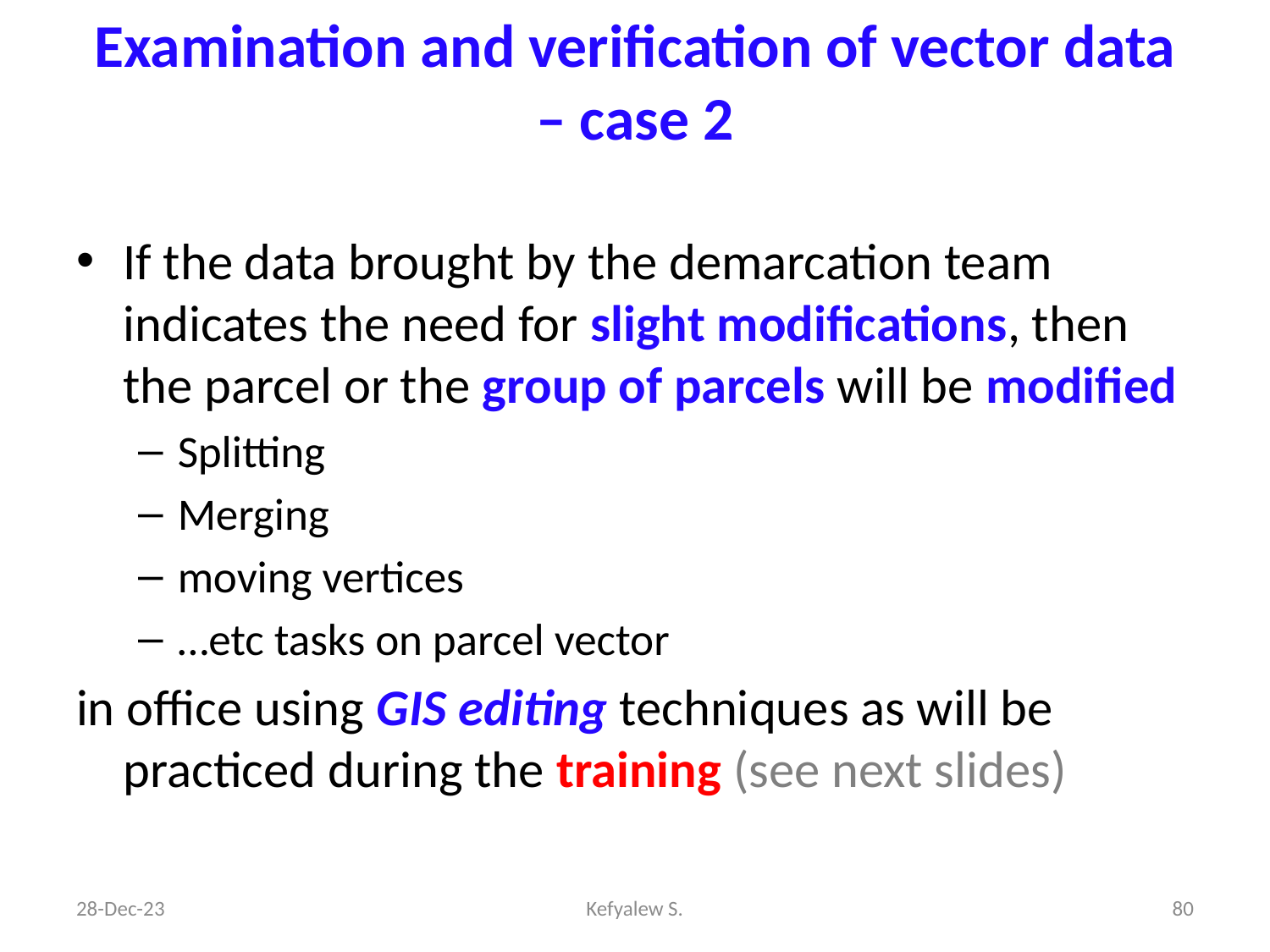

# Examination and verification of vector data – case 2
If the data brought by the demarcation team indicates the need for slight modifications, then the parcel or the group of parcels will be modified
Splitting
Merging
moving vertices
…etc tasks on parcel vector
in office using GIS editing techniques as will be practiced during the training (see next slides)
28-Dec-23
Kefyalew S.
80